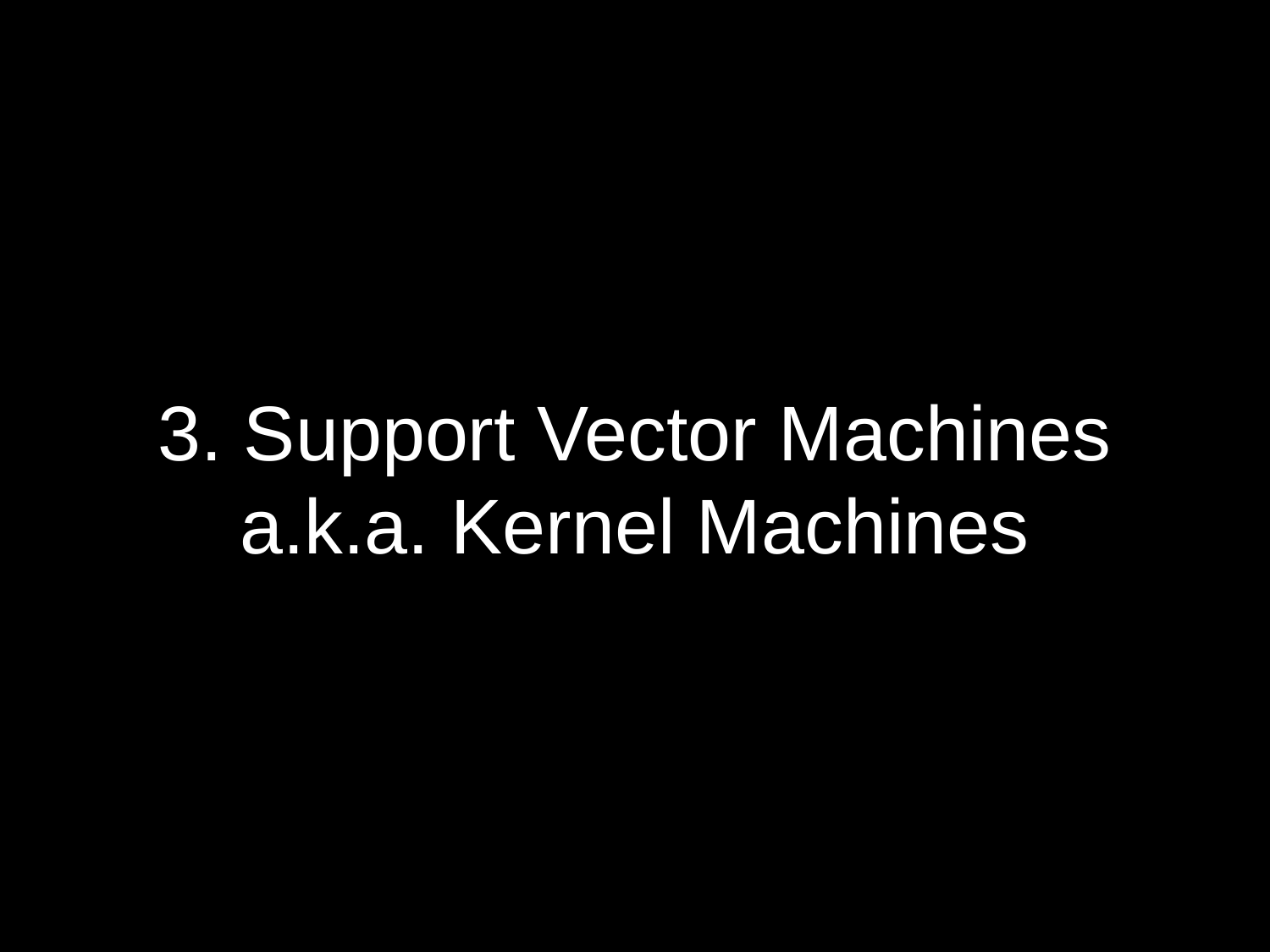

# 3. Support Vector Machines
a.k.a. Kernel Machines
37